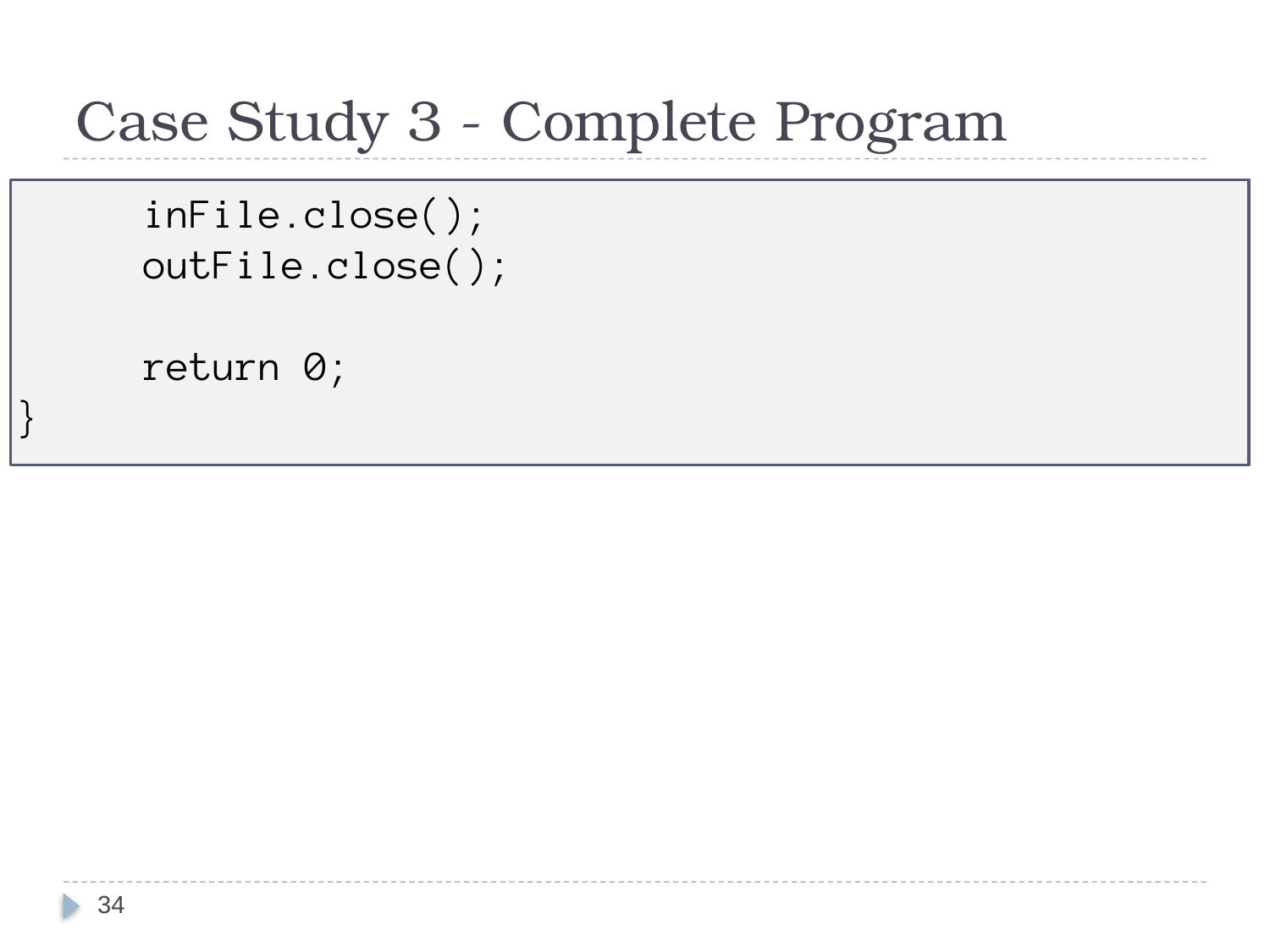

# Case Study 3 - Complete Program
	inFile.close();
	outFile.close();

	return 0;
}
34